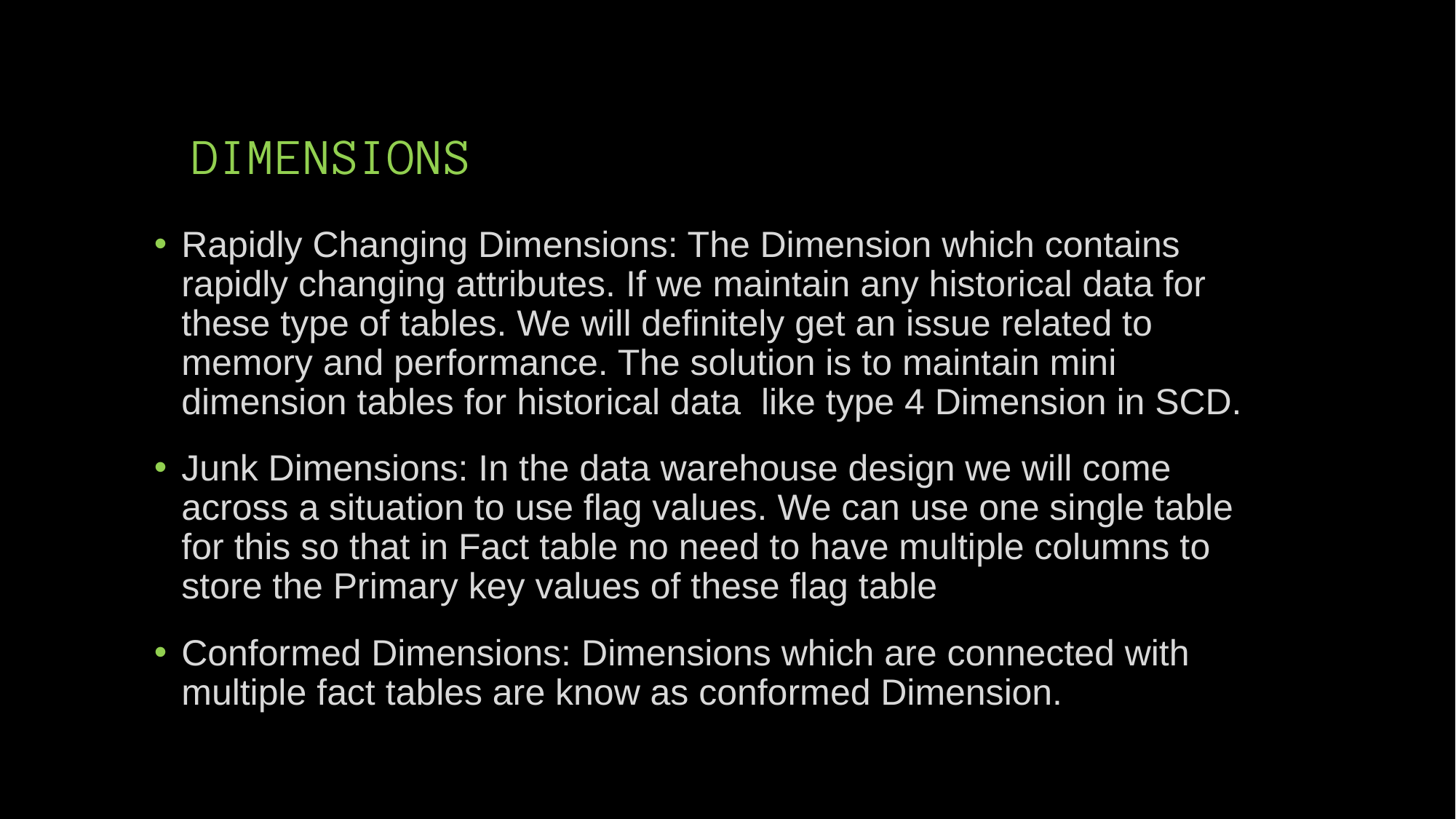

# DIMENSIONS
Rapidly Changing Dimensions: The Dimension which contains rapidly changing attributes. If we maintain any historical data for these type of tables. We will definitely get an issue related to memory and performance. The solution is to maintain mini dimension tables for historical data  like type 4 Dimension in SCD.
Junk Dimensions: In the data warehouse design we will come across a situation to use flag values. We can use one single table for this so that in Fact table no need to have multiple columns to store the Primary key values of these flag table
Conformed Dimensions: Dimensions which are connected with multiple fact tables are know as conformed Dimension.